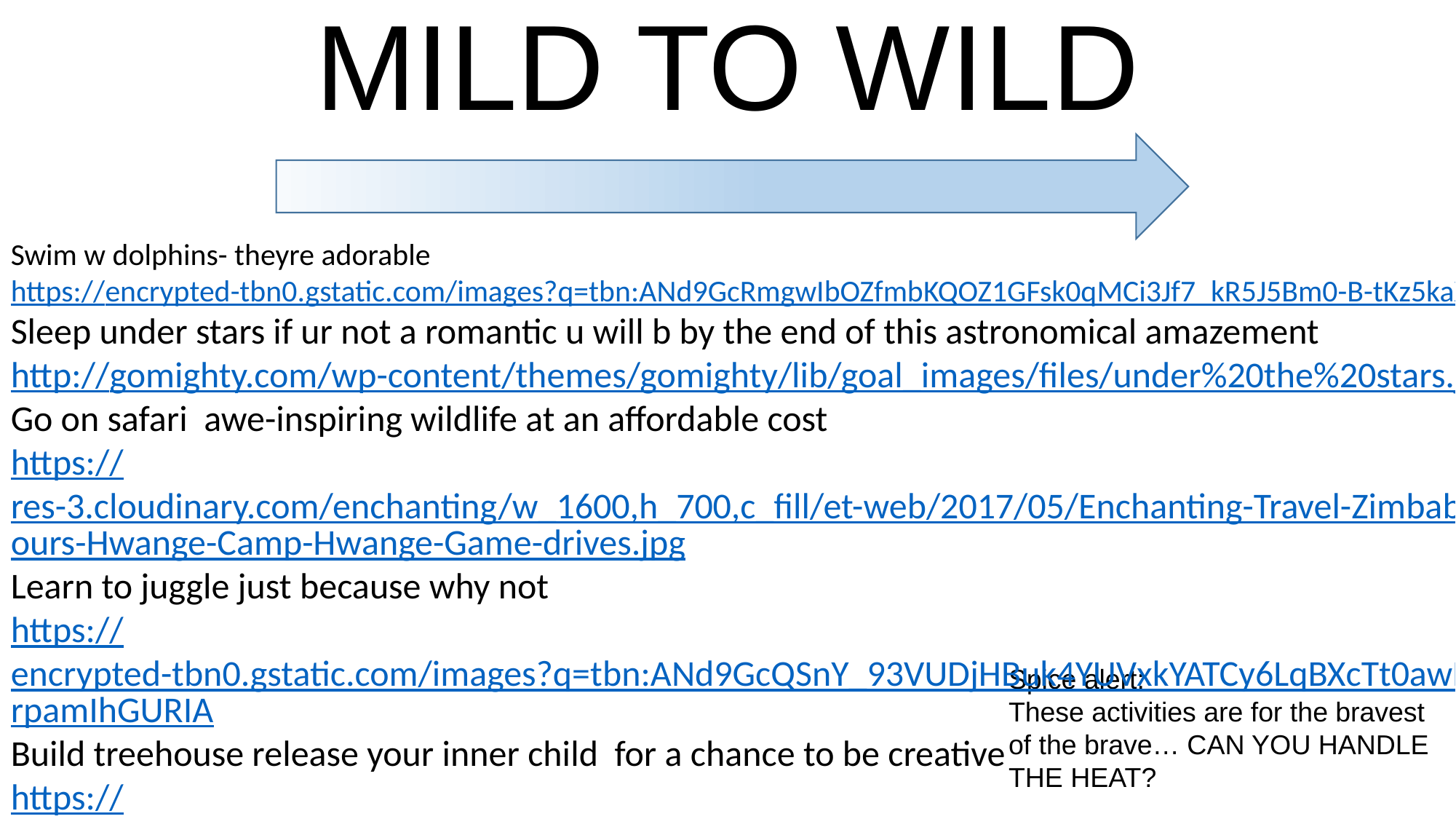

MILD TO WILD

Swim w dolphins- theyre adorable
https://encrypted-tbn0.gstatic.com/images?q=tbn:ANd9GcRmgwIbOZfmbKQOZ1GFsk0qMCi3Jf7_kR5J5Bm0-B-tKz5kaXZ2Xg
Sleep under stars if ur not a romantic u will b by the end of this astronomical amazement
http://gomighty.com/wp-content/themes/gomighty/lib/goal_images/files/under%20the%20stars.jpg
Go on safari  awe-inspiring wildlife at an affordable cost
https://res-3.cloudinary.com/enchanting/w_1600,h_700,c_fill/et-web/2017/05/Enchanting-Travel-Zimbabwe-Tours-Hwange-Camp-Hwange-Game-drives.jpg
Learn to juggle just because why not
https://encrypted-tbn0.gstatic.com/images?q=tbn:ANd9GcQSnY_93VUDjHBuk4YUVxkYATCy6LqBXcTt0awDENVrpamIhGURIA
Build treehouse release your inner child  for a chance to be creative
https://encrypted-tbn0.gstatic.com/images?q=tbn:ANd9GcQenmiQJKgDSkkt9Lit8zvqJfV4DKWtTWDsp3zlu1Vw0yOq21g4
Muckbang- gather witfriends for a feast fit for kings- its shrimply the  best
https://encrypted-tbn0.gstatic.com/images?q=tbn:ANd9GcR02KR1w7f6n37t7RvXTcq2J77CapJM_zzDphJtJTpwnTIJCipW

Spice alert:
These activities are for the bravest of the brave… CAN YOU HANDLE THE HEAT?